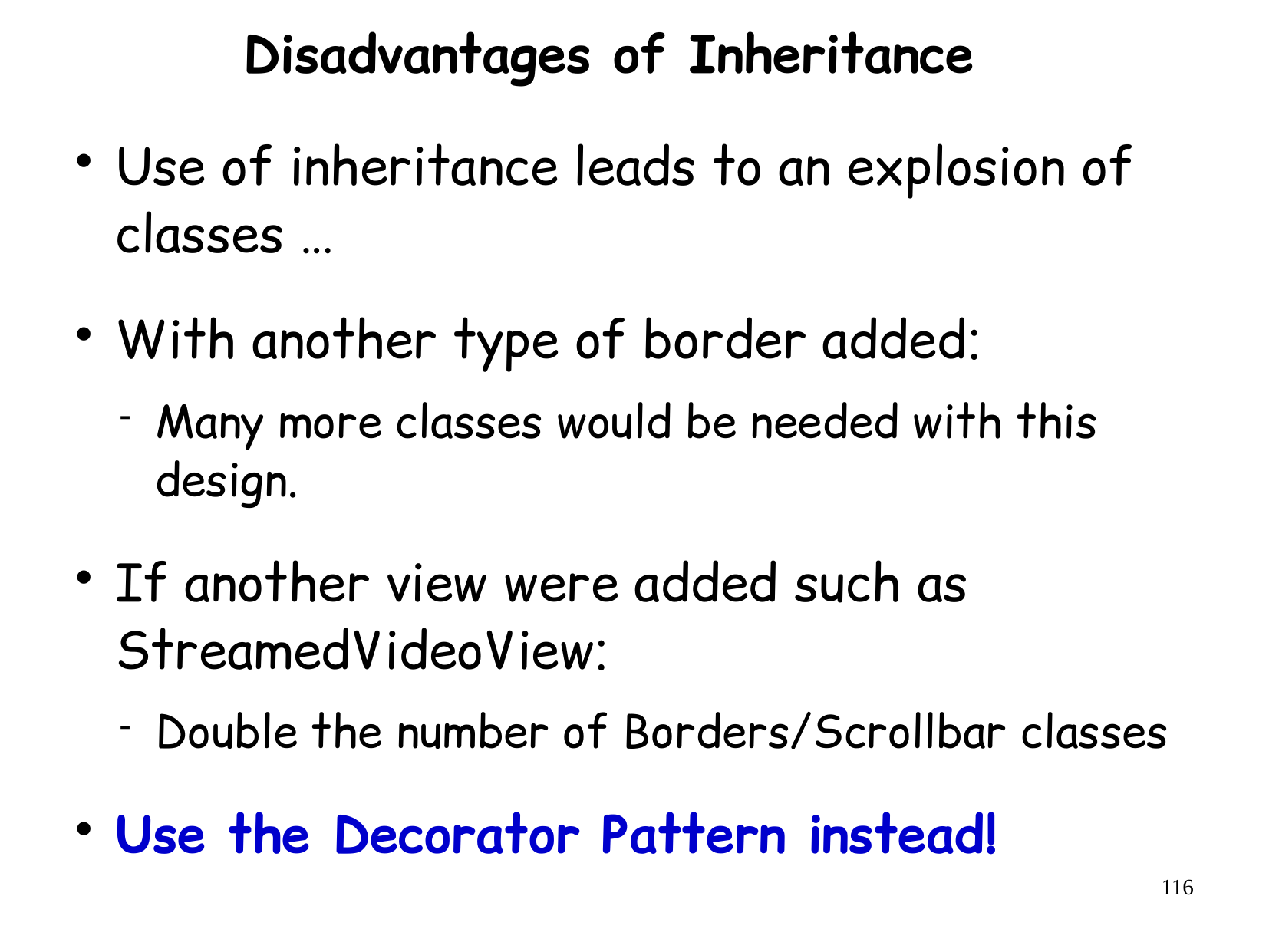

Disadvantages of Inheritance
Use of inheritance leads to an explosion of classes …
With another type of border added:
Many more classes would be needed with this design.
If another view were added such as StreamedVideoView:
Double the number of Borders/Scrollbar classes
Use the Decorator Pattern instead!